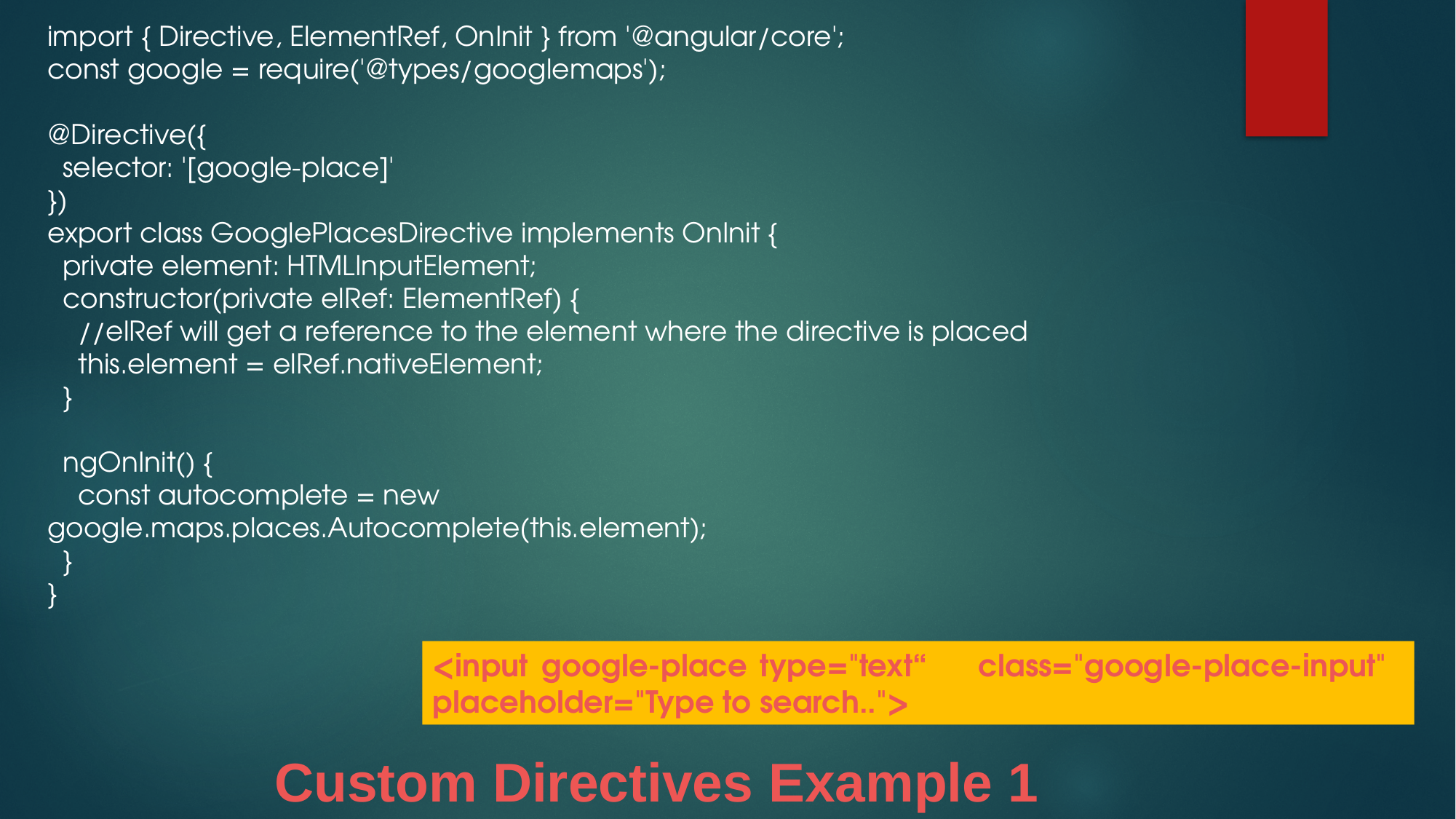

import { Directive, ElementRef, OnInit } from '@angular/core';
const google = require('@types/googlemaps');

@Directive({
  selector: '[google-place]'
})
export class GooglePlacesDirective implements OnInit {
  private element: HTMLInputElement;
  constructor(private elRef: ElementRef) {
    //elRef will get a reference to the element where the directive is placed
    this.element = elRef.nativeElement;
  }

  ngOnInit() {
    const autocomplete = new google.maps.places.Autocomplete(this.element);
  }
}
<input 	google-place	type="text“	class="google-place-input"
placeholder="Type to search..">
Custom Directives Example 1